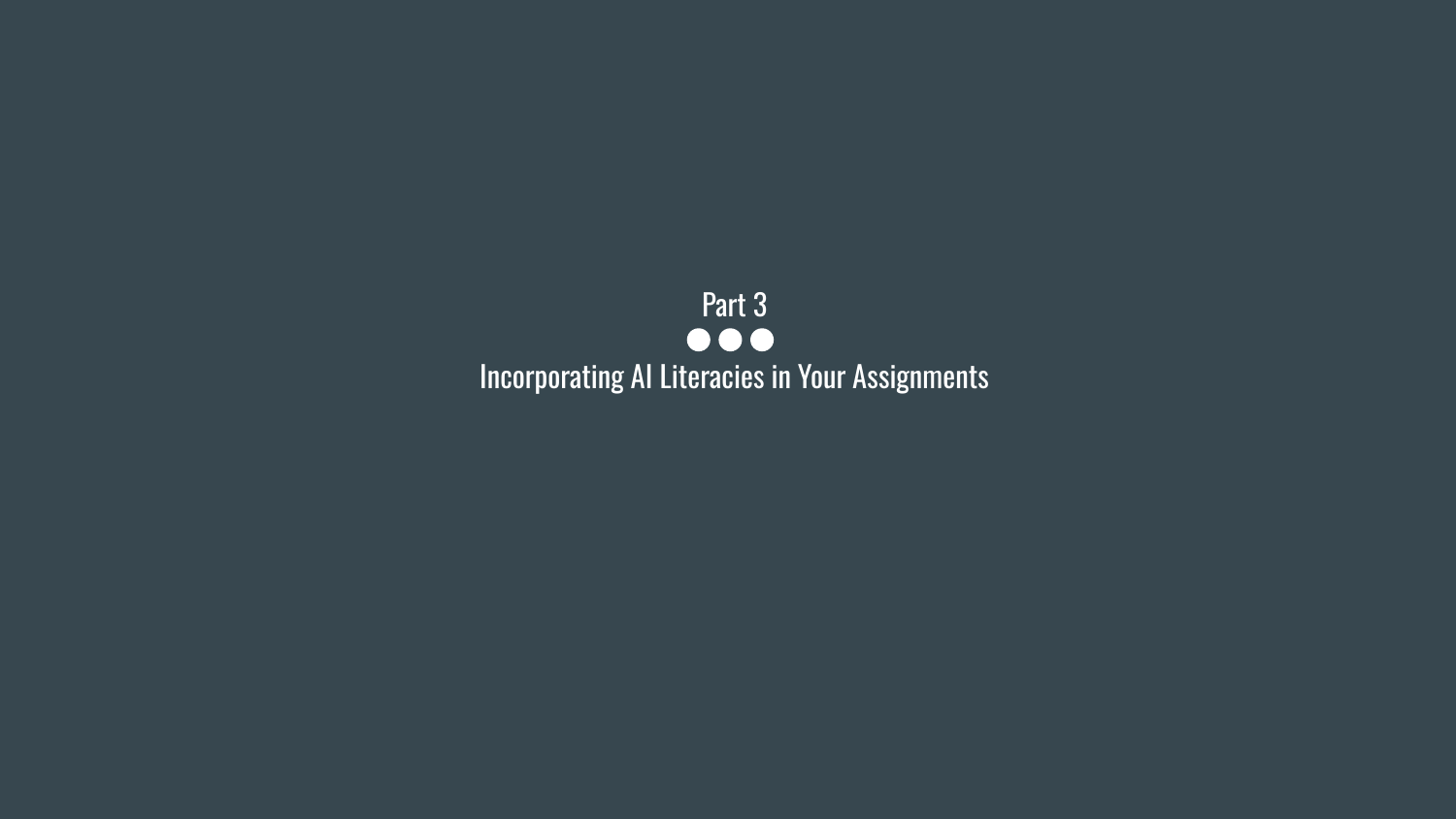

# Part 3

Incorporating AI Literacies in Your Assignments